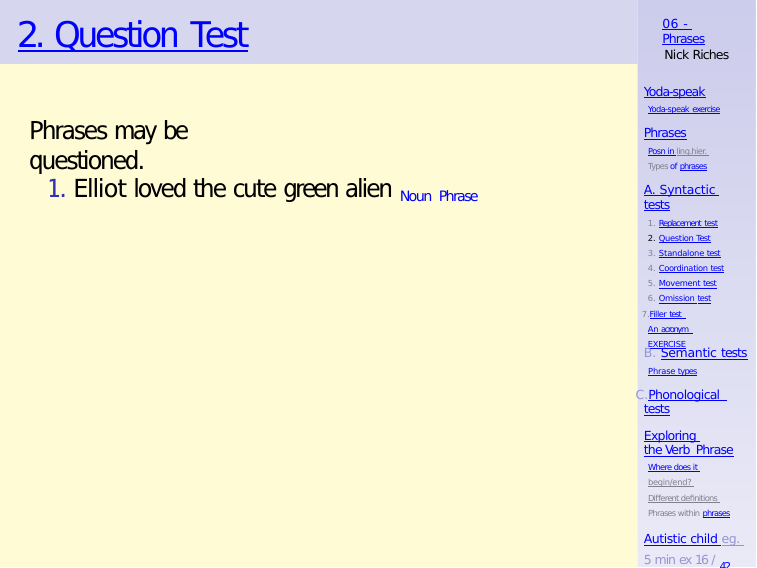

# 2. Question Test
06 - Phrases
Nick Riches
Yoda-speak
Yoda-speak exercise
Phrases may be questioned.
Phrases
Posn in ling.hier.  Types of phrases
1. Elliot loved the cute green alien Noun Phrase
A. Syntactic tests
Replacement test
Question Test
Standalone test
Coordination test
Movement test
Omission test
Filler test  An acronym  EXERCISE
Semantic tests
Phrase types

Phonological  tests

Exploring the Verb  Phrase
Where does it begin/end?  Different definitions  Phrases within phrases
Autistic child eg.  5 min ex 16 / 42